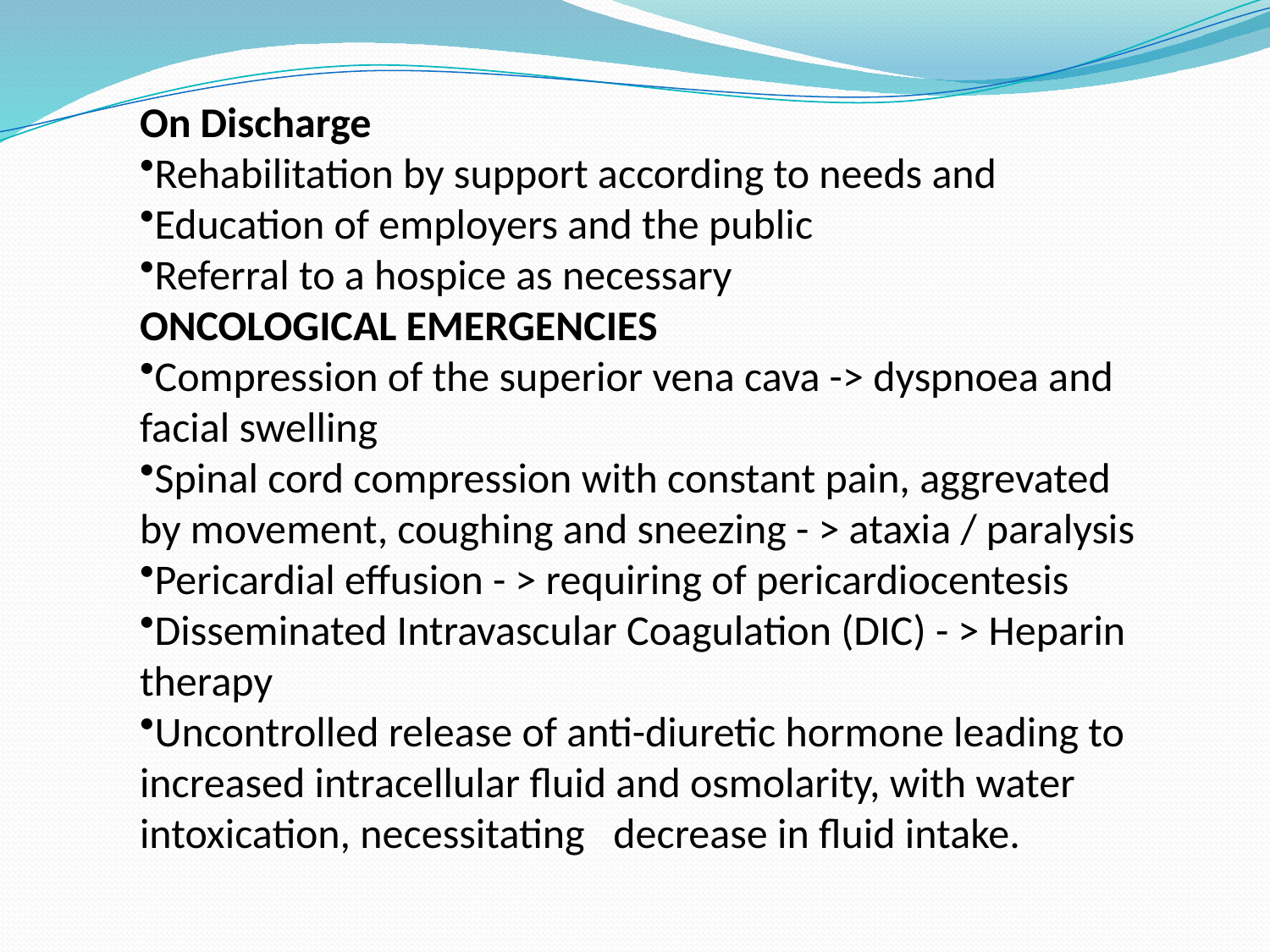

On Discharge
Rehabilitation by support according to needs and
Education of employers and the public
Referral to a hospice as necessary
ONCOLOGICAL EMERGENCIES
Compression of the superior vena cava -> dyspnoea and facial swelling
Spinal cord compression with constant pain, aggrevated by movement, coughing and sneezing - > ataxia / paralysis
Pericardial effusion - > requiring of pericardiocentesis
Disseminated Intravascular Coagulation (DIC) - > Heparin therapy
Uncontrolled release of anti-diuretic hormone leading to increased intracellular fluid and osmolarity, with water intoxication, necessitating   decrease in fluid intake.